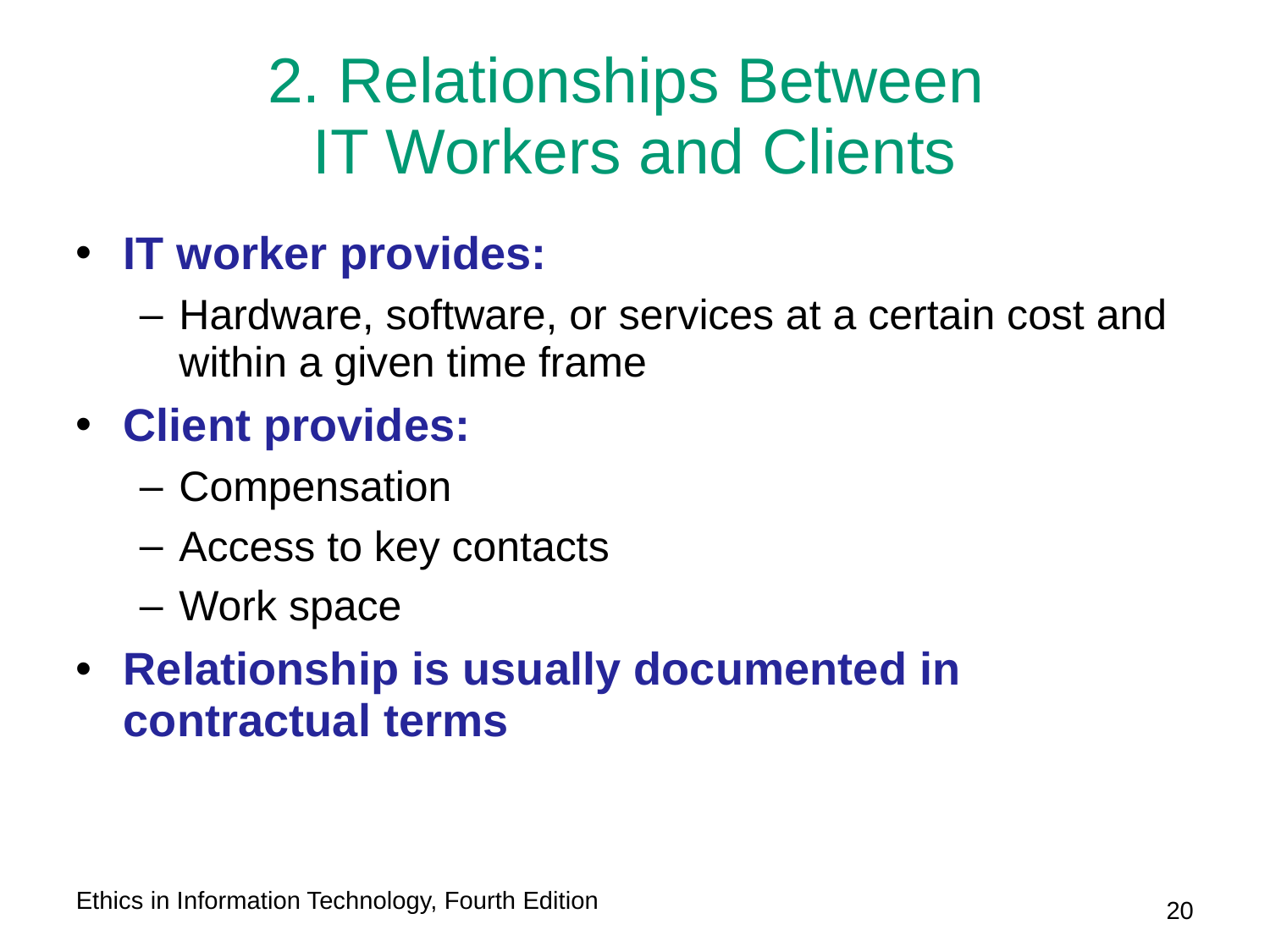

# 2. Relationships Between IT Workers and Clients
IT worker provides:
Hardware, software, or services at a certain cost and within a given time frame
Client provides:
Compensation
Access to key contacts
Work space
Relationship is usually documented in contractual terms
Ethics in Information Technology, Fourth Edition
20